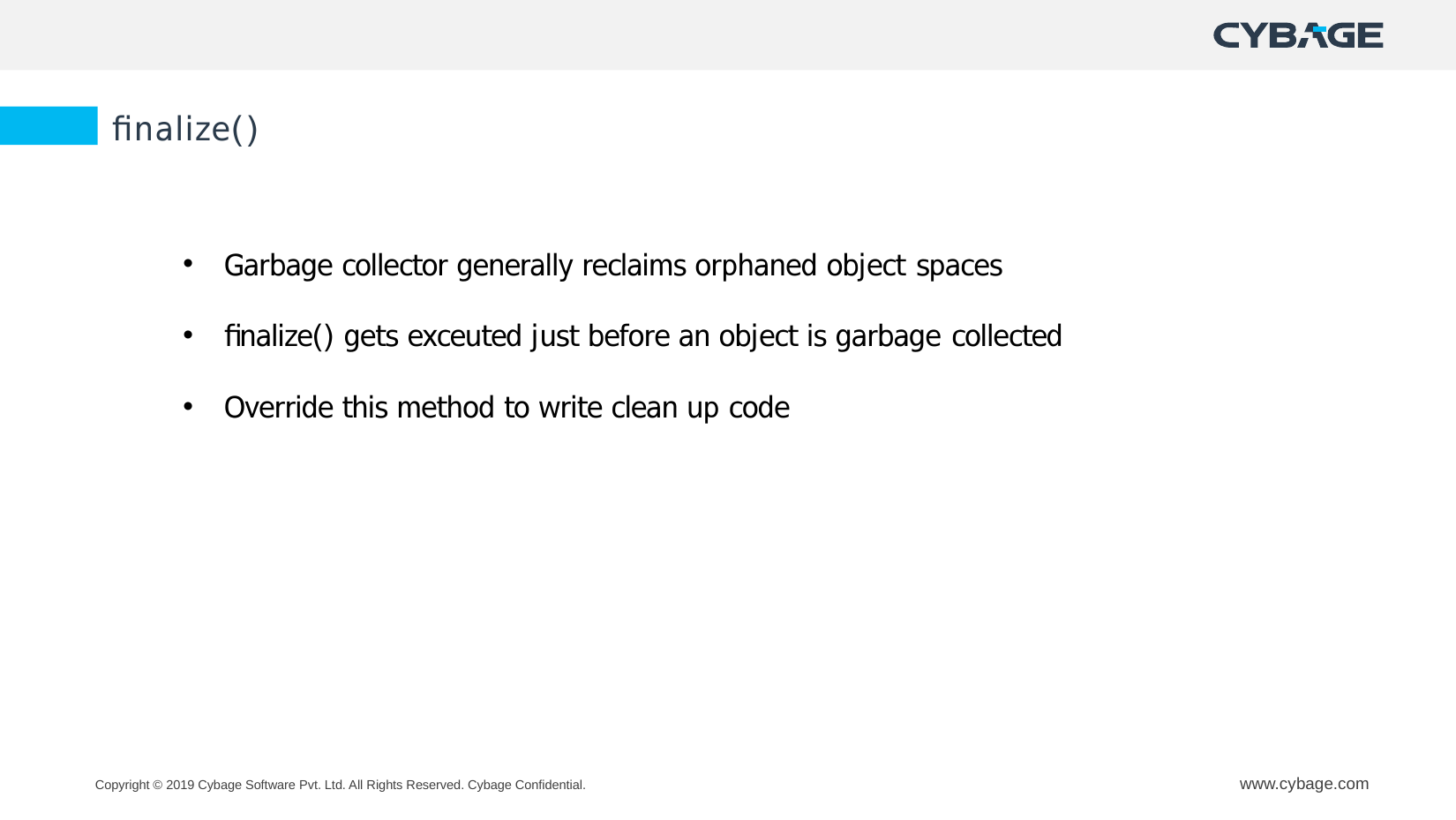

finalize()

Garbage collector generally reclaims orphaned object spaces

finalize() gets exceuted just before an object is garbage collected

Override this method to write clean up code